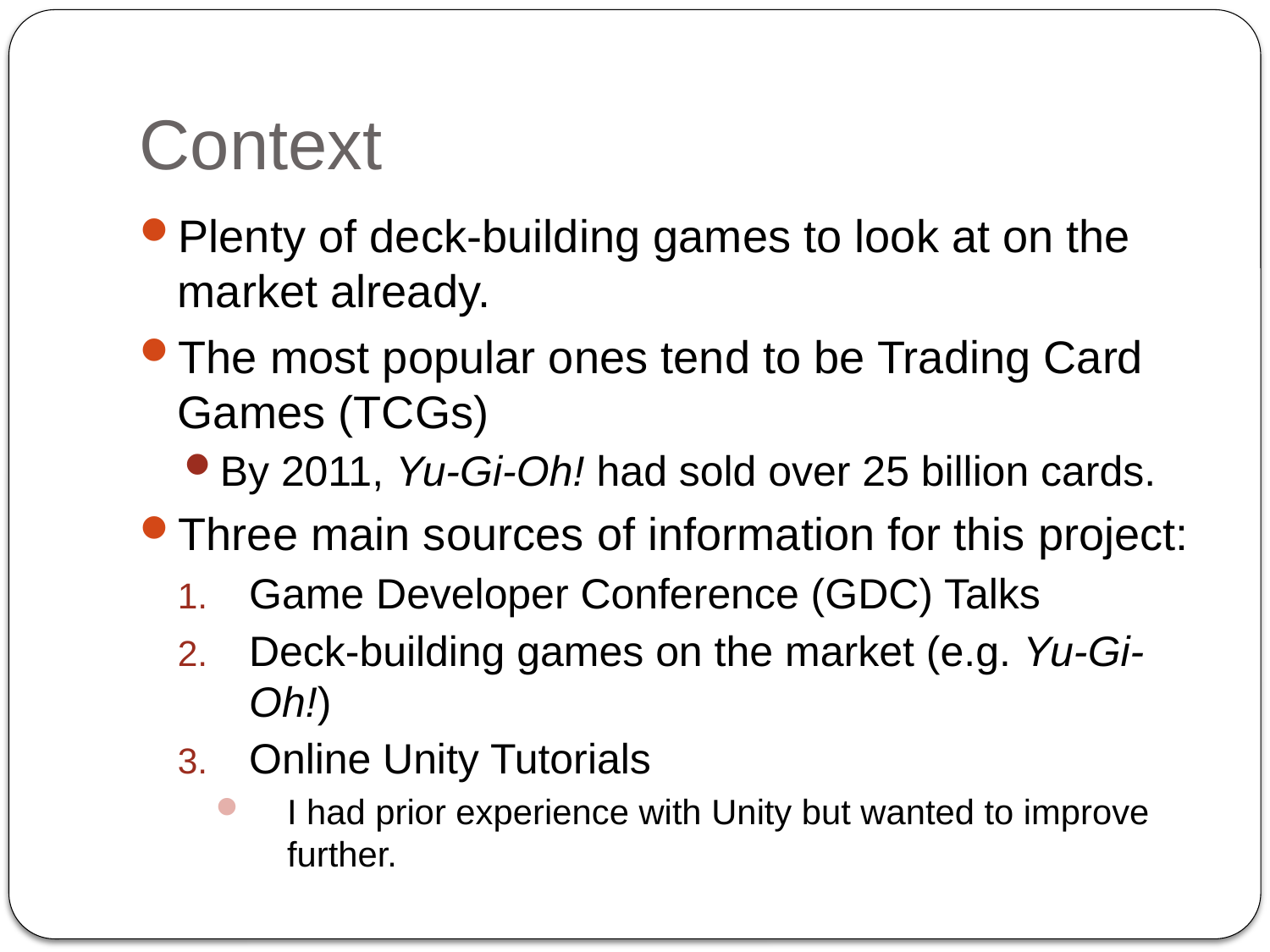

# Context
Plenty of deck-building games to look at on the market already.
The most popular ones tend to be Trading Card Games (TCGs)
By 2011, Yu-Gi-Oh! had sold over 25 billion cards.
Three main sources of information for this project:
Game Developer Conference (GDC) Talks
Deck-building games on the market (e.g. Yu-Gi-Oh!)
Online Unity Tutorials
I had prior experience with Unity but wanted to improve further.